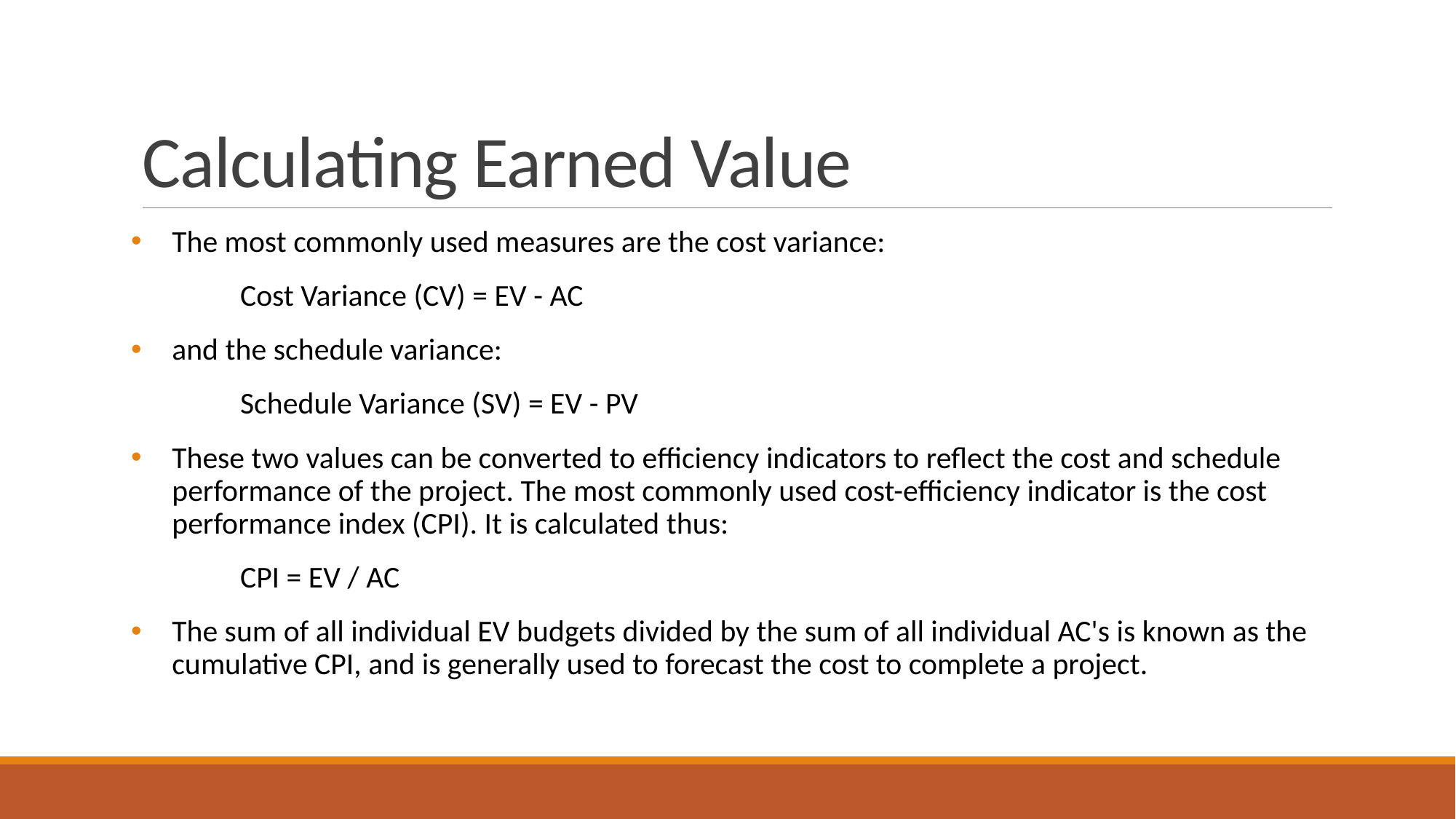

# Calculating Earned Value
The most commonly used measures are the cost variance:
	Cost Variance (CV) = EV - AC
and the schedule variance:
	Schedule Variance (SV) = EV - PV
These two values can be converted to efficiency indicators to reflect the cost and schedule performance of the project. The most commonly used cost-efficiency indicator is the cost performance index (CPI). It is calculated thus:
	CPI = EV / AC
The sum of all individual EV budgets divided by the sum of all individual AC's is known as the cumulative CPI, and is generally used to forecast the cost to complete a project.